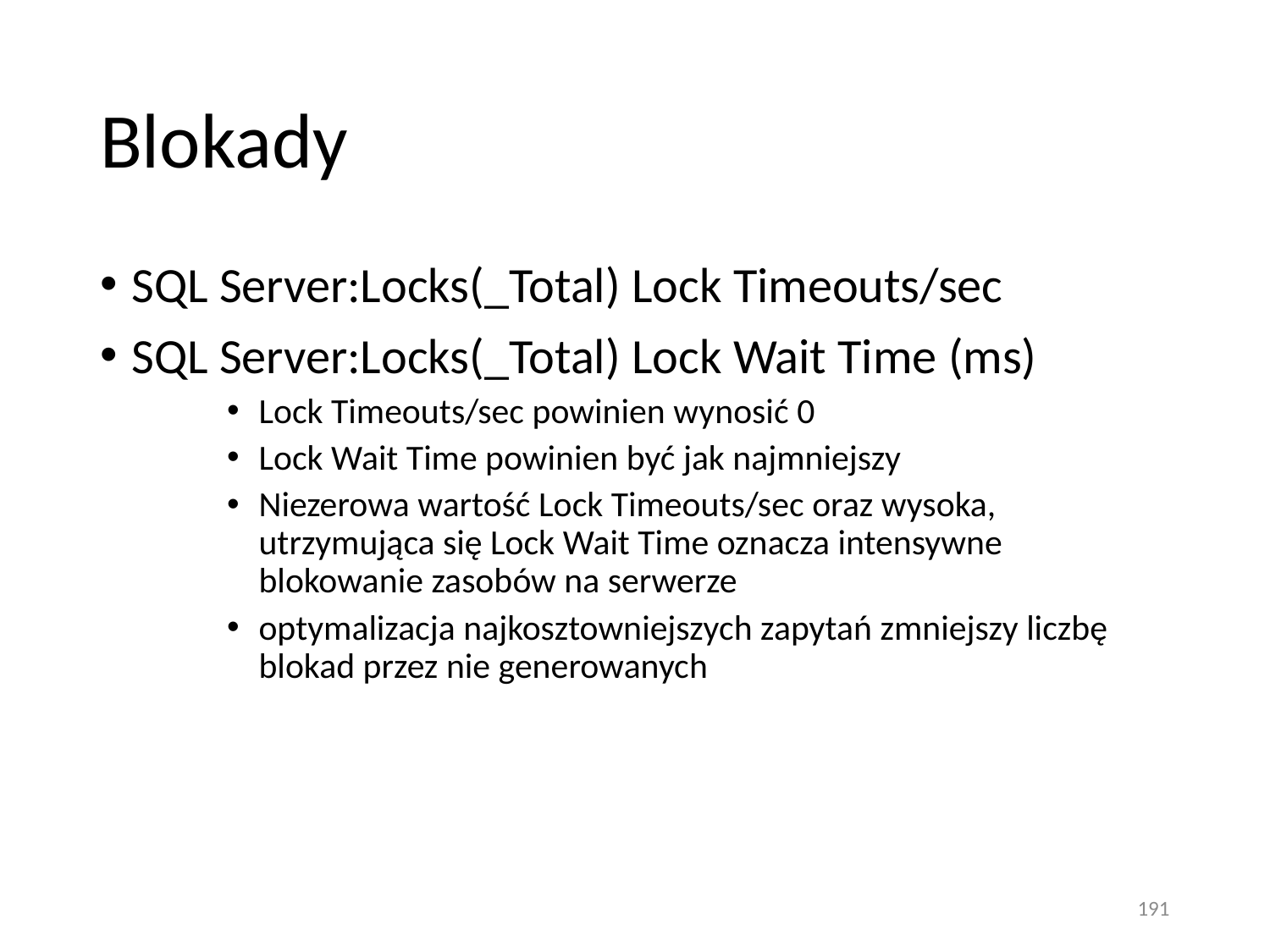

# Blokady
SQL Server:Locks(_Total) Lock Timeouts/sec
SQL Server:Locks(_Total) Lock Wait Time (ms)
Lock Timeouts/sec powinien wynosić 0
Lock Wait Time powinien być jak najmniejszy
Niezerowa wartość Lock Timeouts/sec oraz wysoka, utrzymująca się Lock Wait Time oznacza intensywne blokowanie zasobów na serwerze
optymalizacja najkosztowniejszych zapytań zmniejszy liczbę blokad przez nie generowanych
191